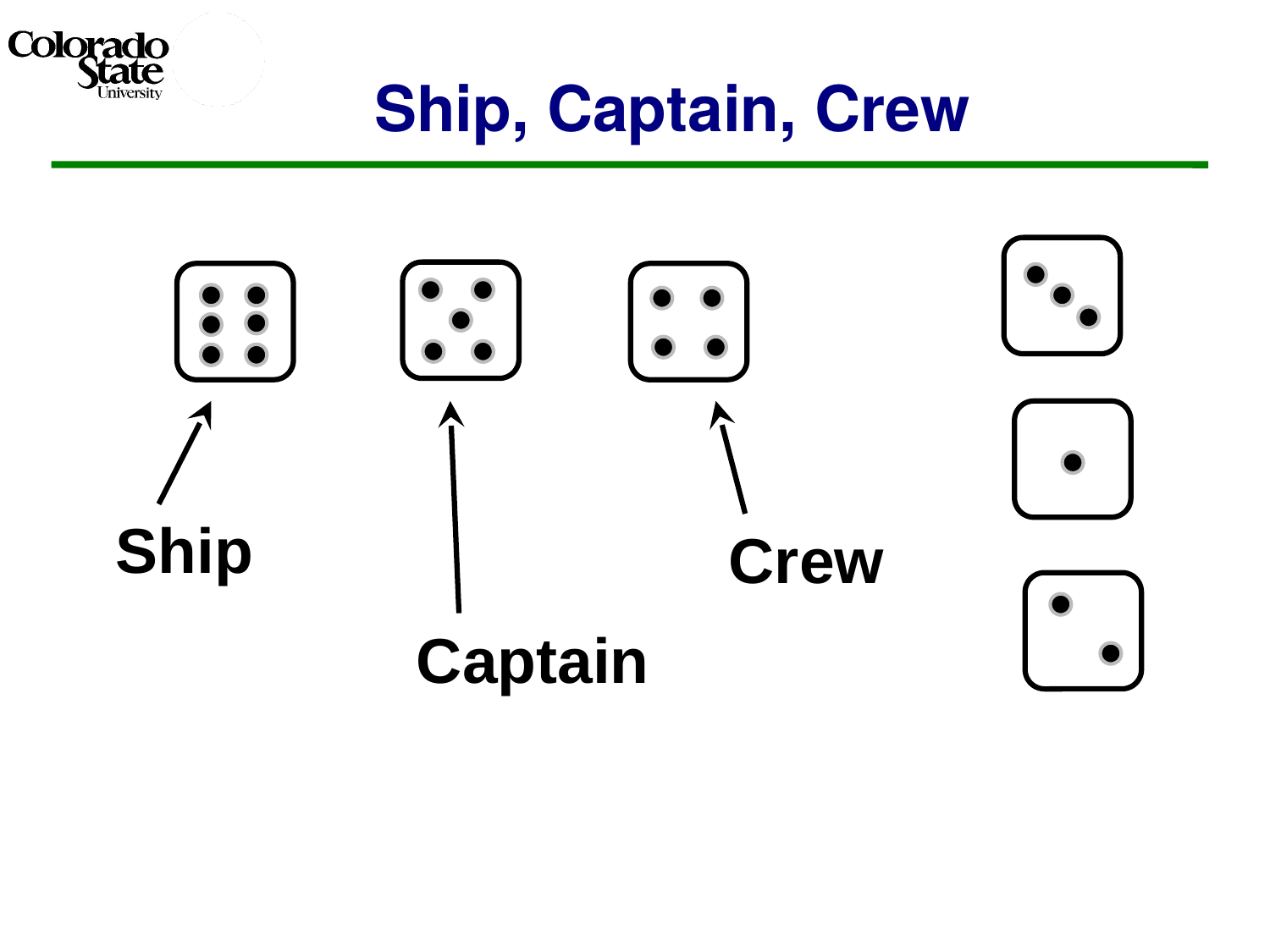

# Ship, Captain, Crew

Ship
Captain
Crew